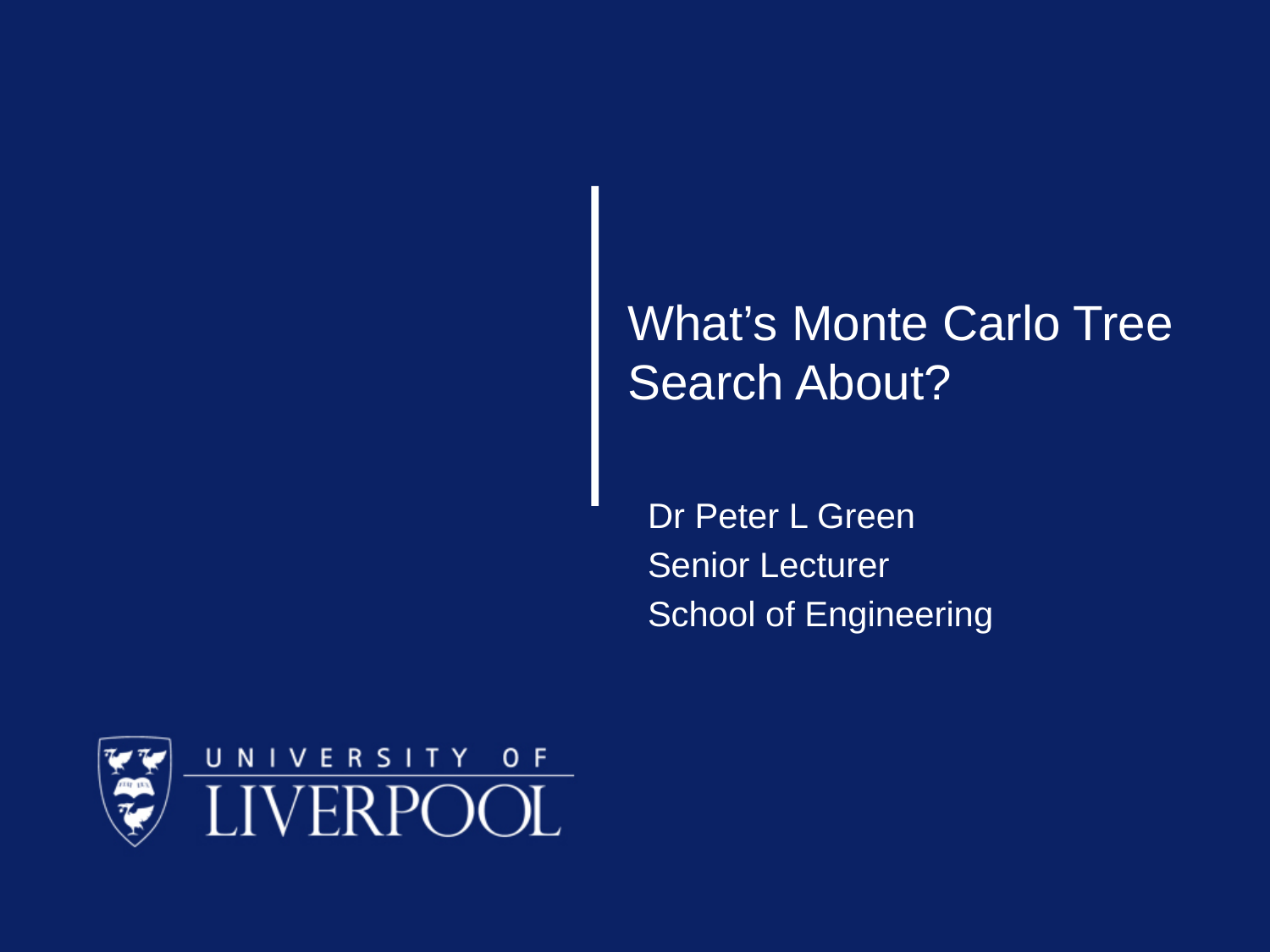

# What’s Monte Carlo Tree Search About?
Dr Peter L Green
Senior Lecturer
School of Engineering